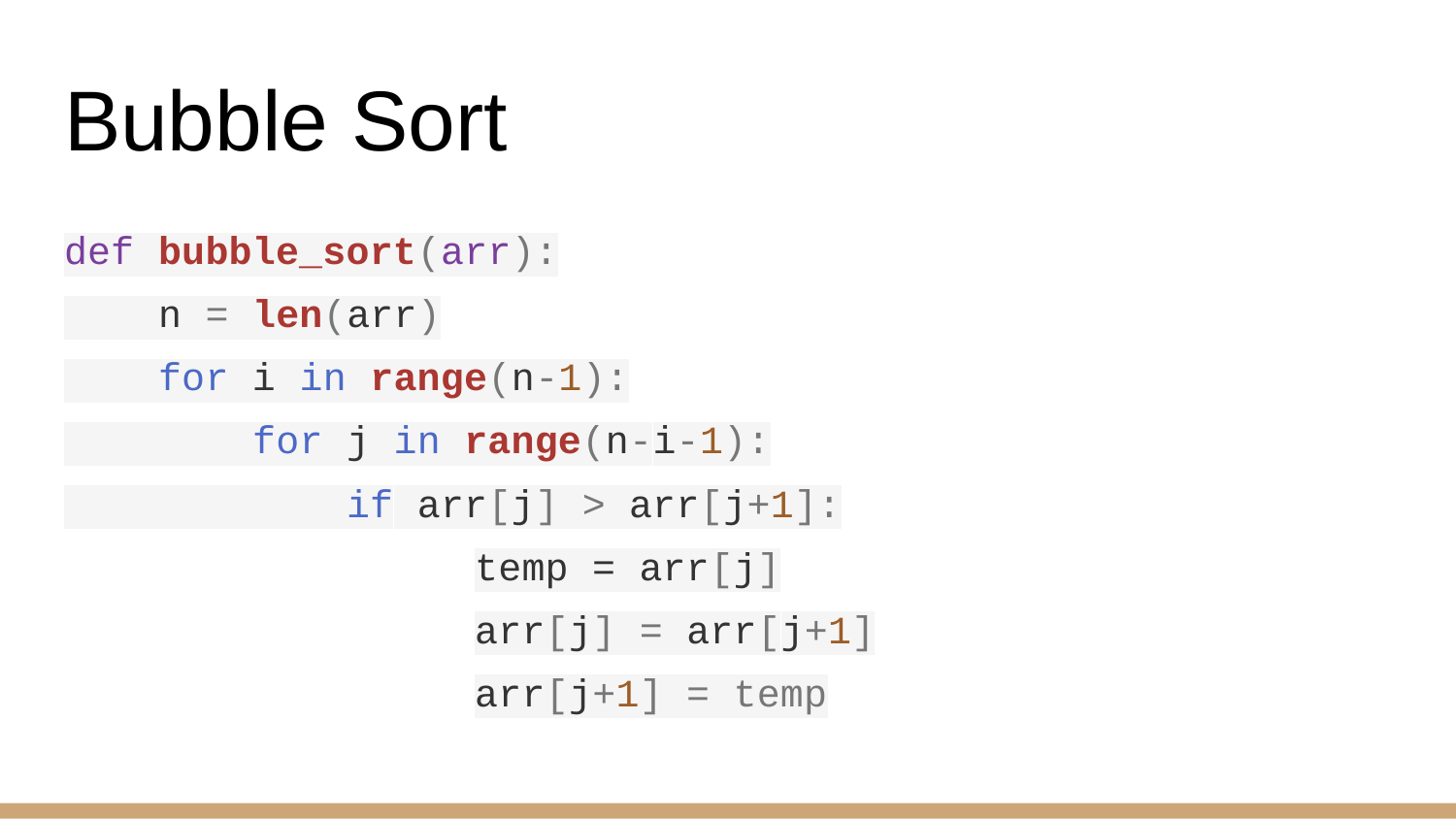

# Bubble Sort
def bubble_sort(arr):
    n = len(arr)
    for i in range(n-1):
        for j in range(n-i-1):
            if arr[j] > arr[j+1]:
temp = arr[j]
arr[j] = arr[j+1]
arr[j+1] = temp